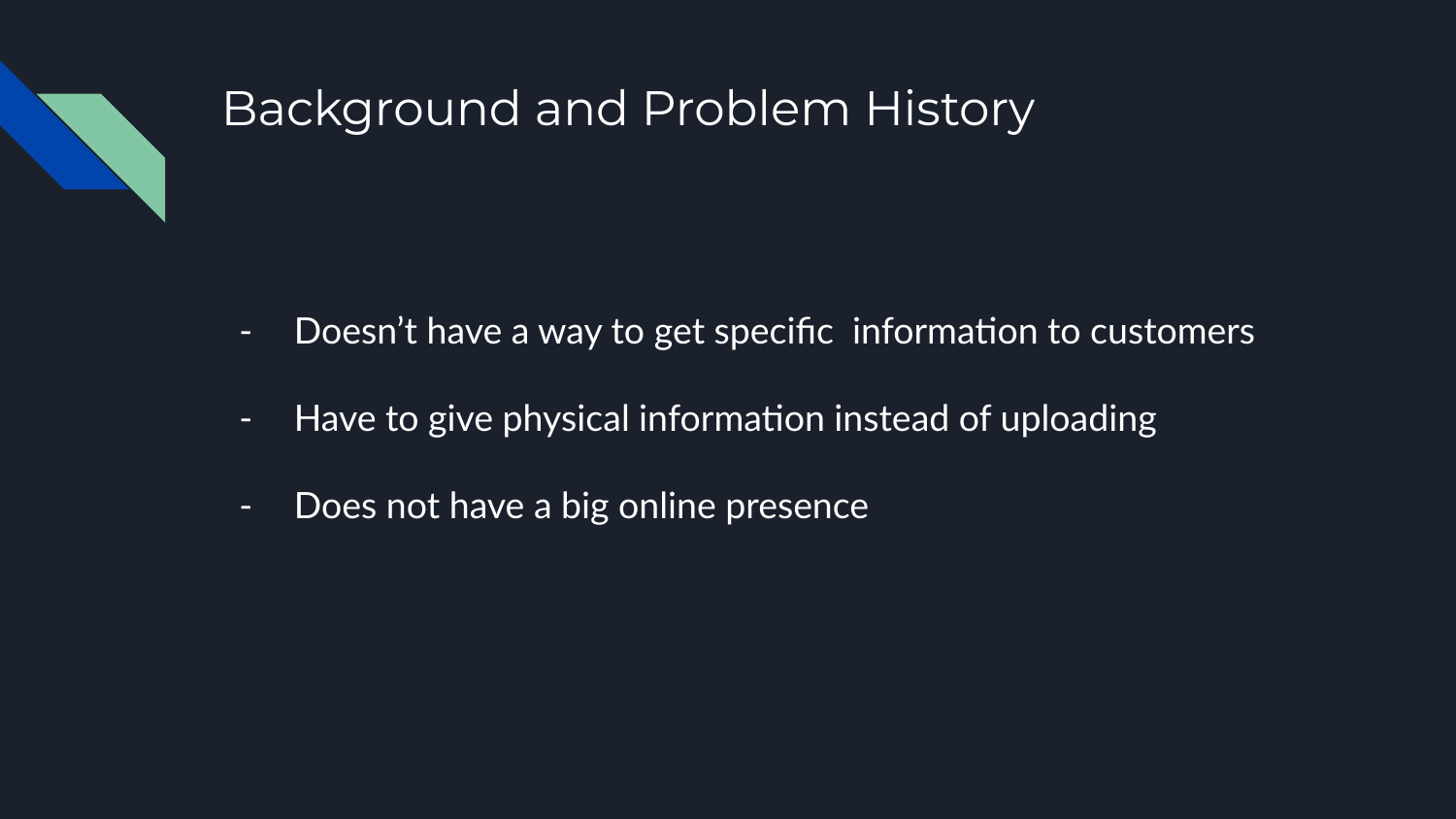

# Background and Problem History
Doesn’t have a way to get specific  information to customers
Have to give physical information instead of uploading
Does not have a big online presence